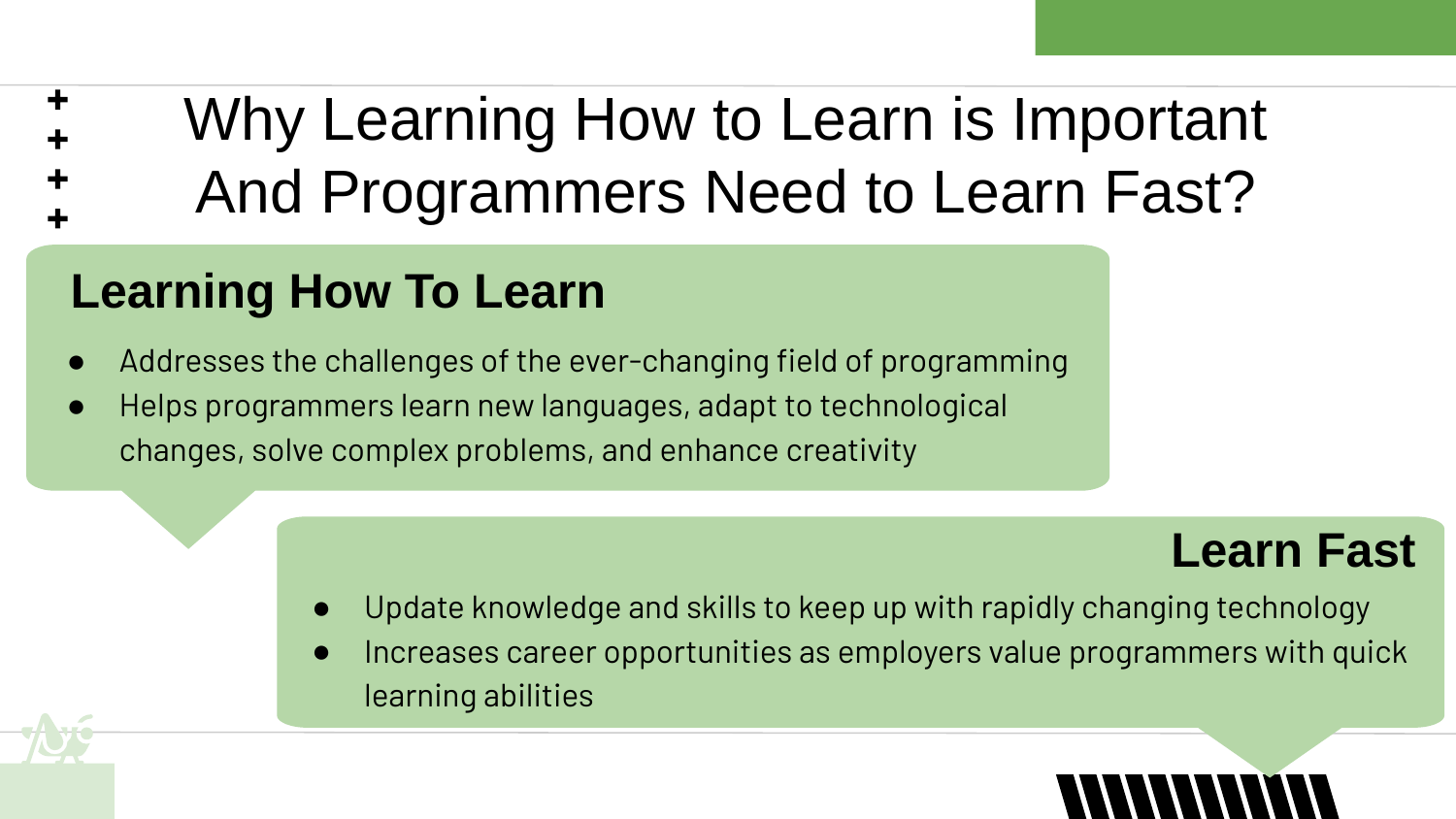

# Why Learning How to Learn is Important And Programmers Need to Learn Fast?

Learning How To Learn
Addresses the challenges of the ever-changing field of programming
Helps programmers learn new languages, adapt to technological changes, solve complex problems, and enhance creativity
Learn Fast

Update knowledge and skills to keep up with rapidly changing technology
Increases career opportunities as employers value programmers with quick learning abilities